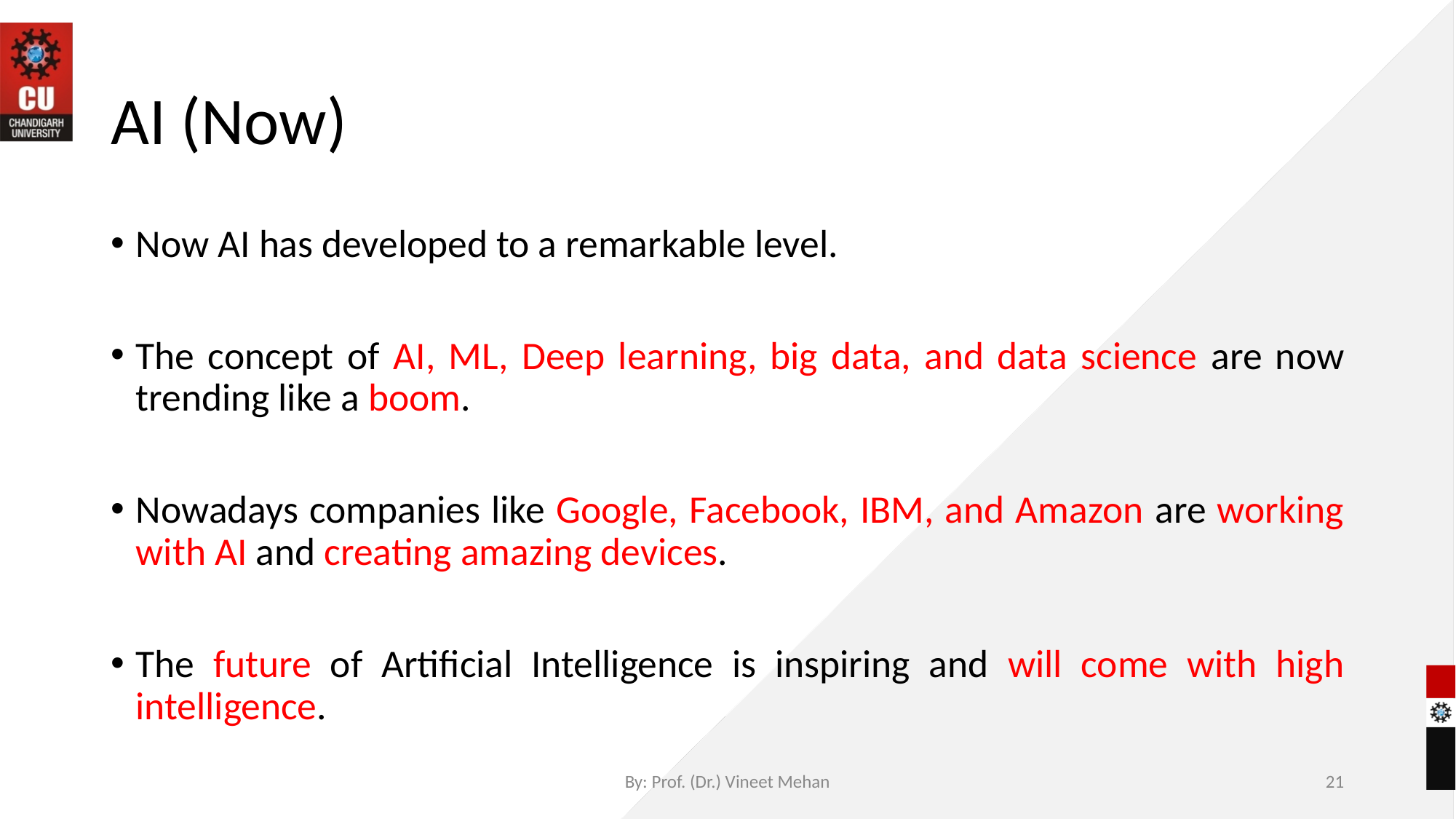

# AI (Now)
Now AI has developed to a remarkable level.

The concept of AI, ML, Deep learning, big data, and data science are now trending like a boom.

Nowadays companies like Google, Facebook, IBM, and Amazon are working with AI and creating amazing devices.

The future of Artificial Intelligence is inspiring and will come with high intelligence.
By: Prof. (Dr.) Vineet Mehan
21